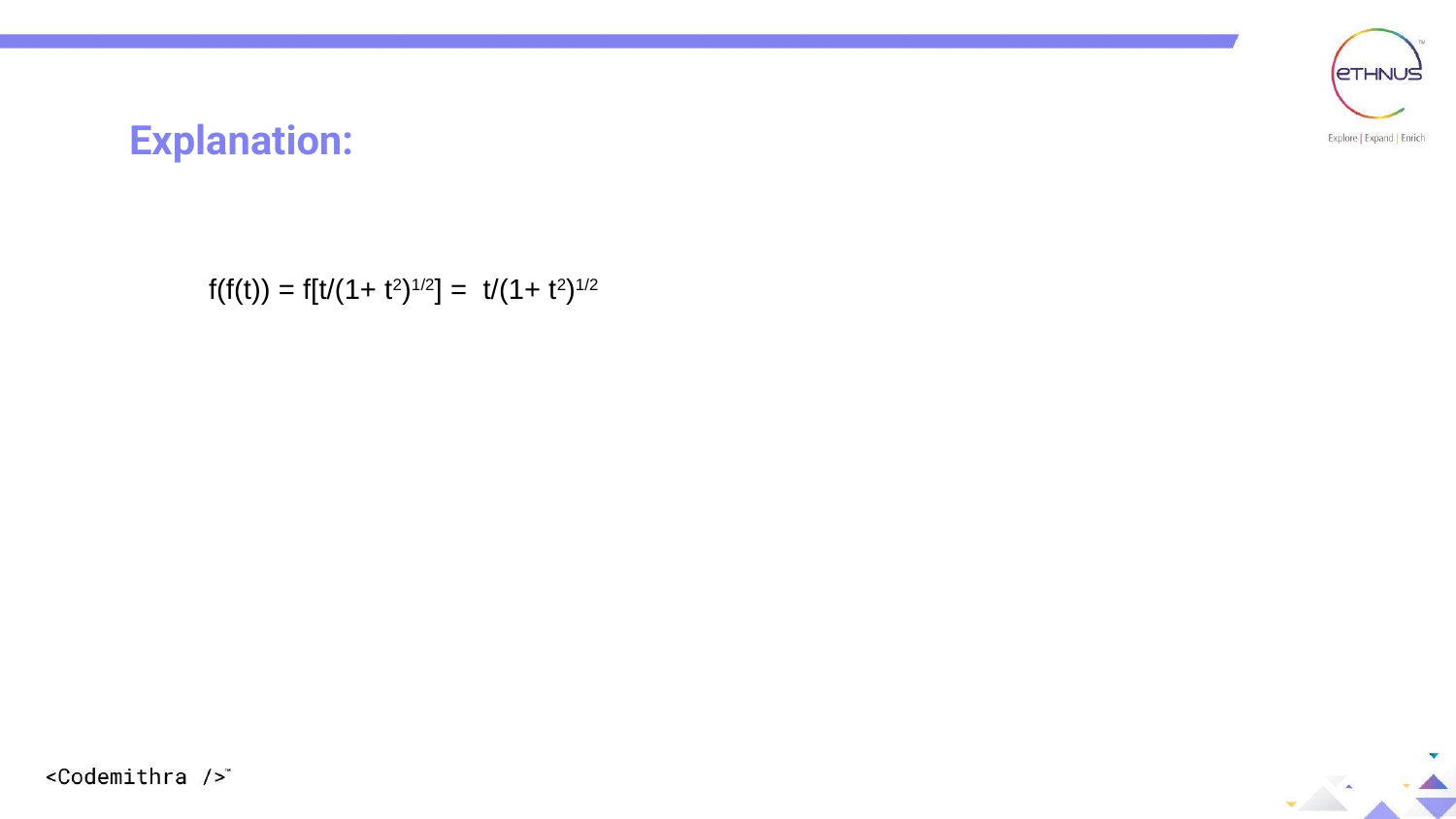

Explanation:
 f(f(t)) = f[t/(1+ t2)1/2] =  t/(1+ t2)1/2